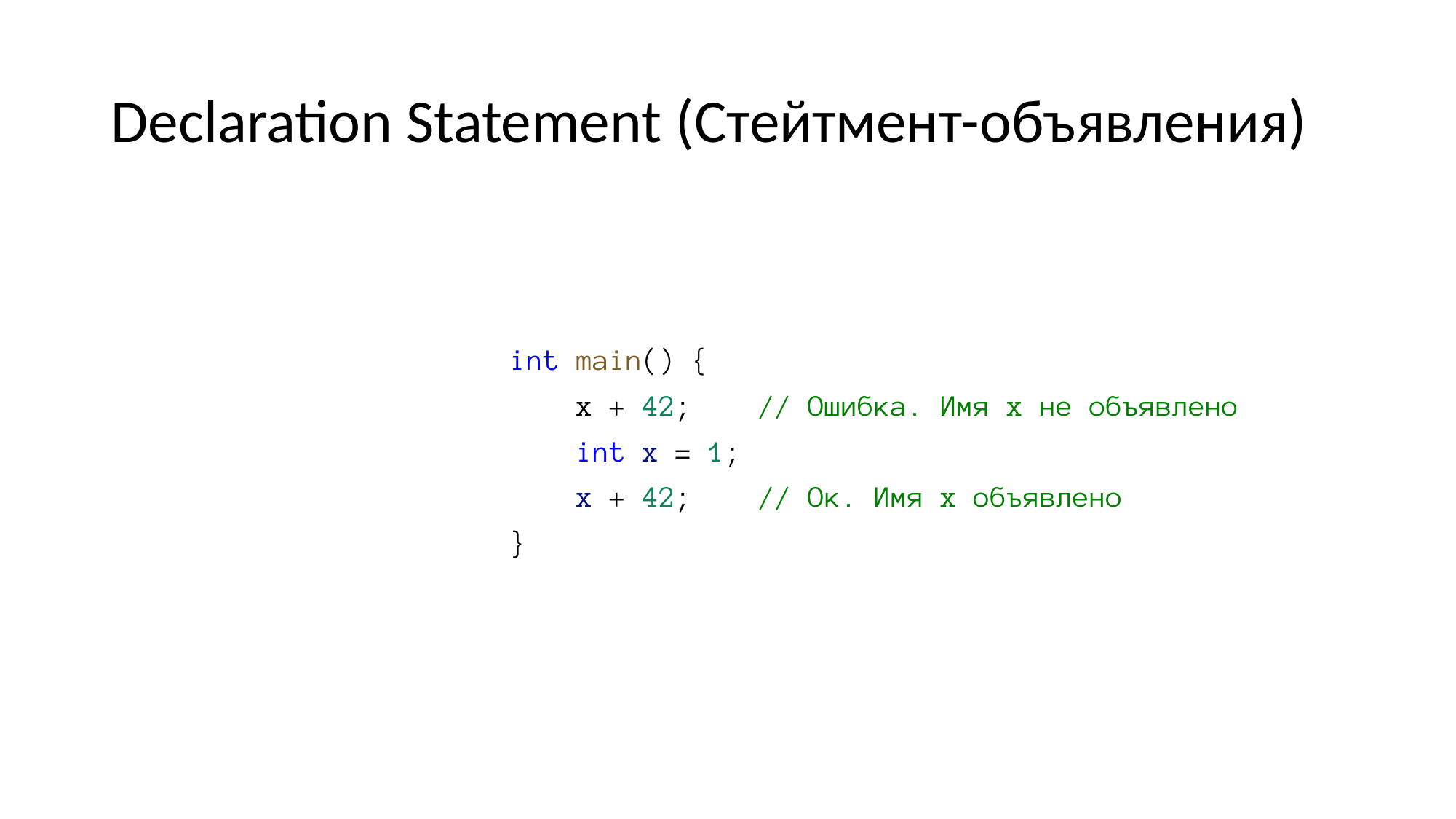

# Declaration Statement (Стейтмент-объявления)
int main() {
    x + 42;    // Ошибка. Имя x не объявлено
    int x = 1;
    x + 42;    // Ок. Имя x объявлено
}